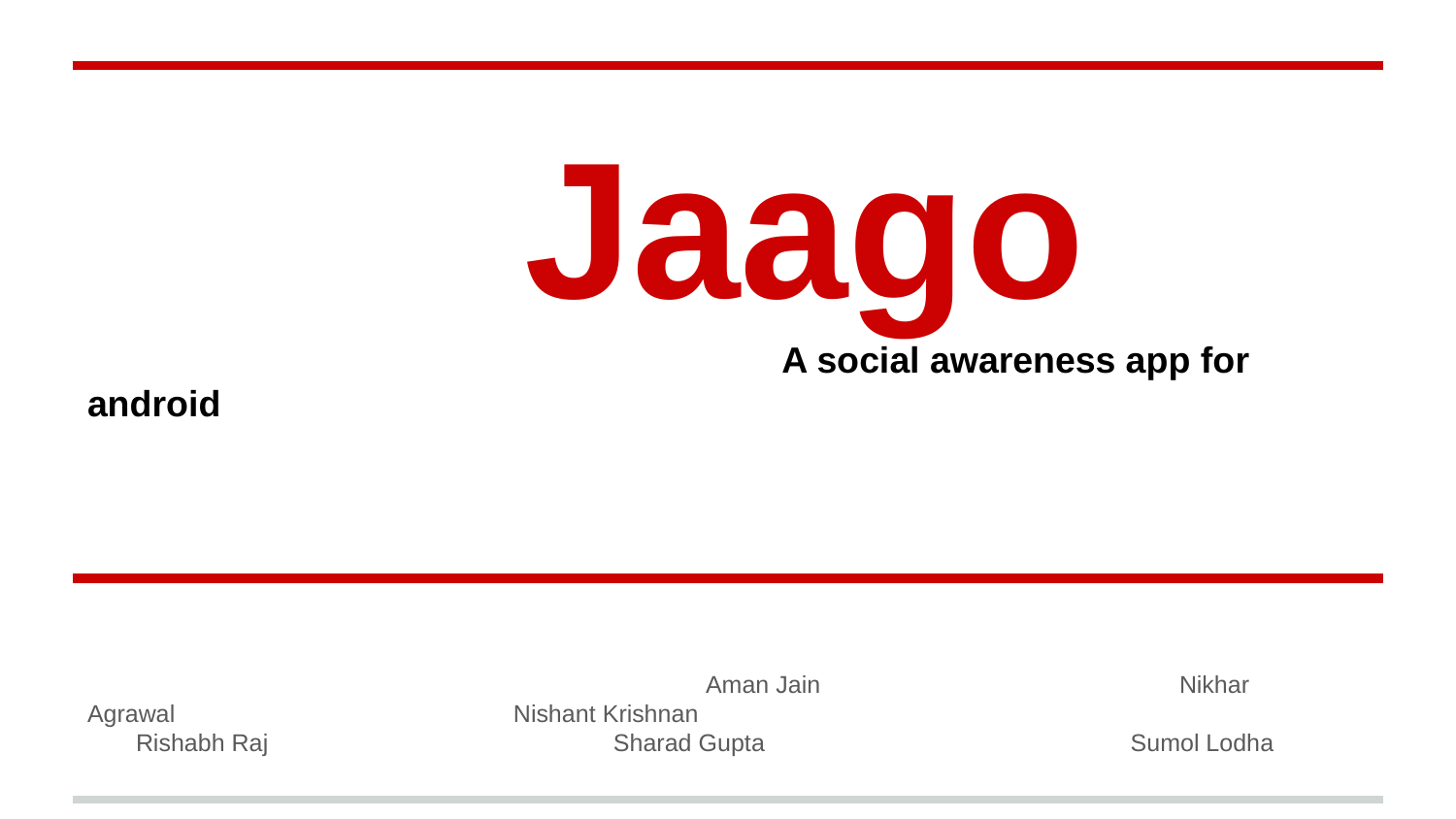

# Jaago
                                                             A social awareness app for android
                                                                                                                                                                                                                                                                           Aman Jain                                                     Nikhar Agrawal                                                  Nishant Krishnan
Rishabh Raj                                                   Sharad Gupta                                                      Sumol Lodha